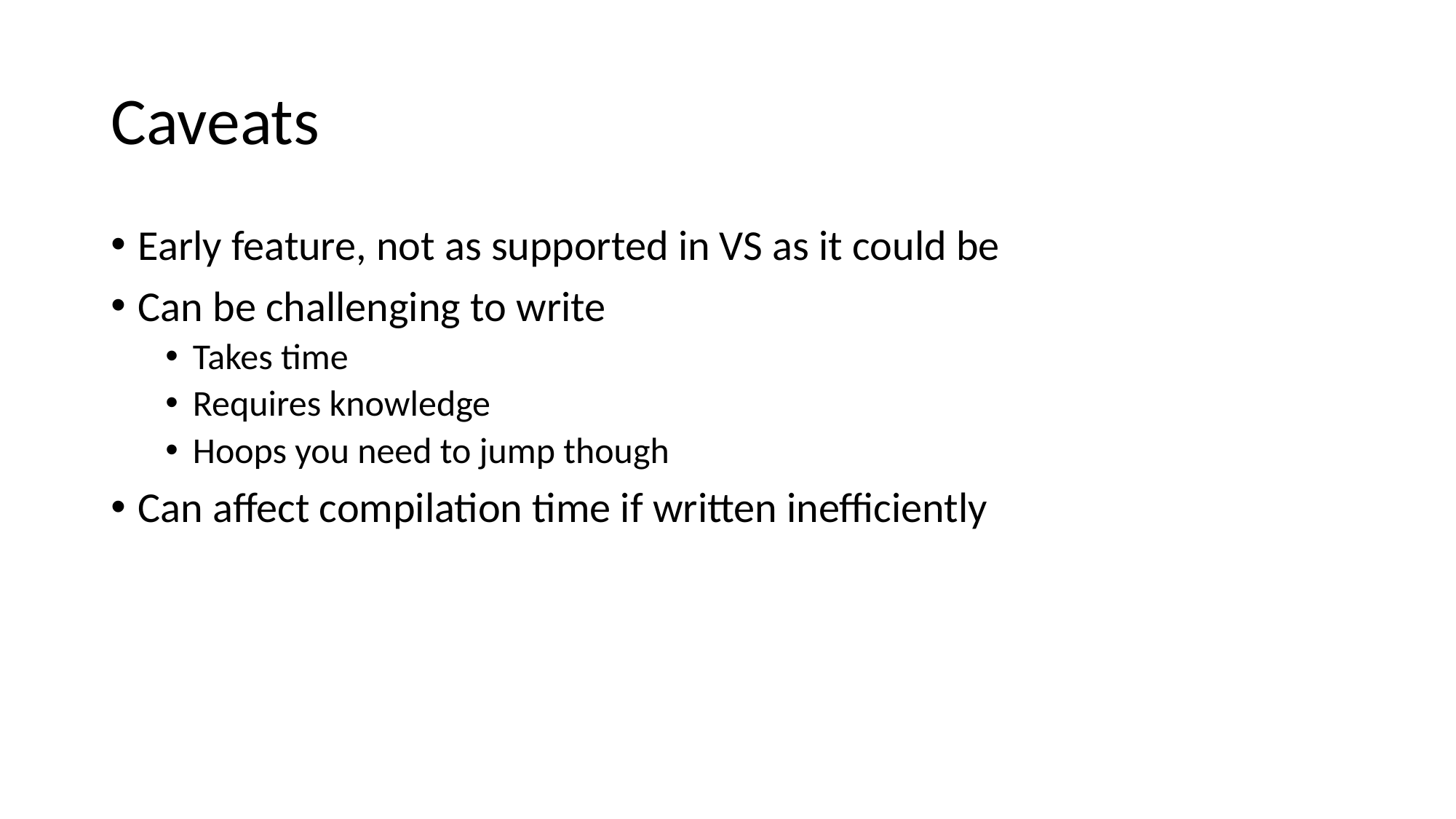

# Caveats
Early feature, not as supported in VS as it could be
Can be challenging to write
Takes time
Requires knowledge
Hoops you need to jump though
Can affect compilation time if written inefficiently